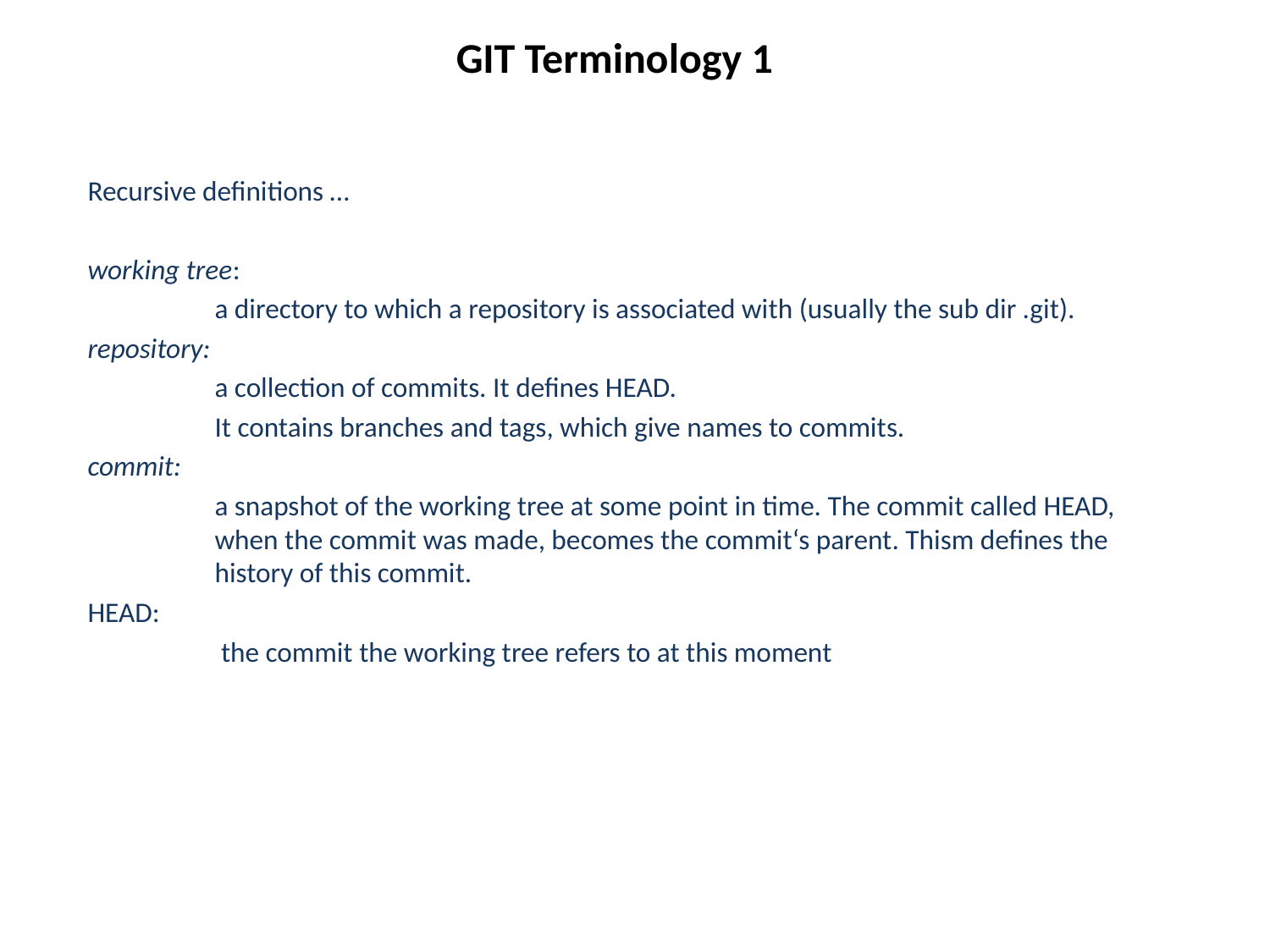

# GIT Terminology 1
Recursive definitions …

working tree:
	a directory to which a repository is associated with (usually the sub dir .git).
repository:
	a collection of commits. It defines HEAD.
	It contains branches and tags, which give names to commits.
commit:
	a snapshot of the working tree at some point in time. The commit called HEAD, 	when the commit was made, becomes the commit‘s parent. Thism defines the 	history of this commit.
HEAD:
	 the commit the working tree refers to at this moment